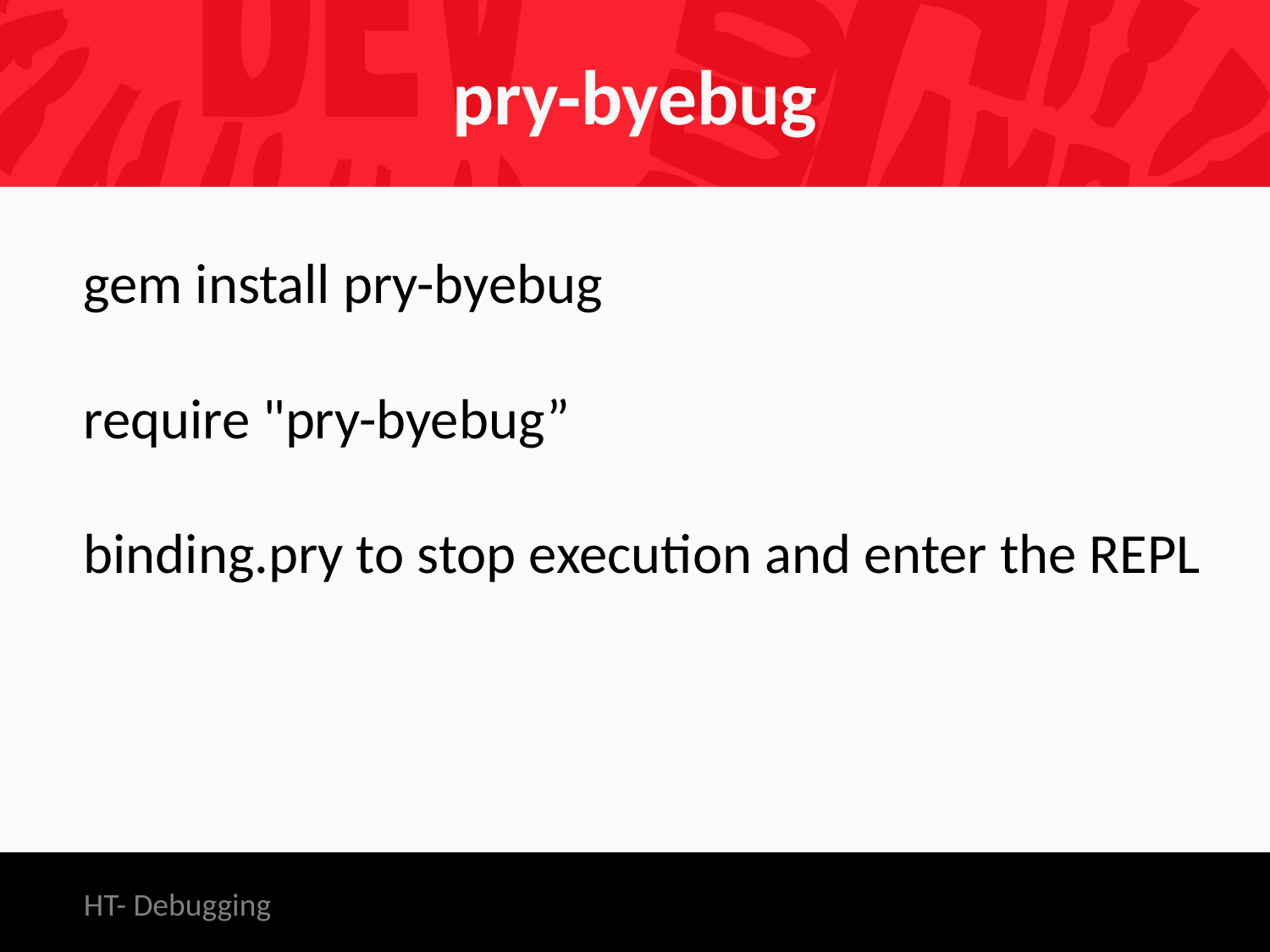

# pry-byebug
gem install pry-byebug

require "pry-byebug”

binding.pry to stop execution and enter the REPL
HT- Debugging